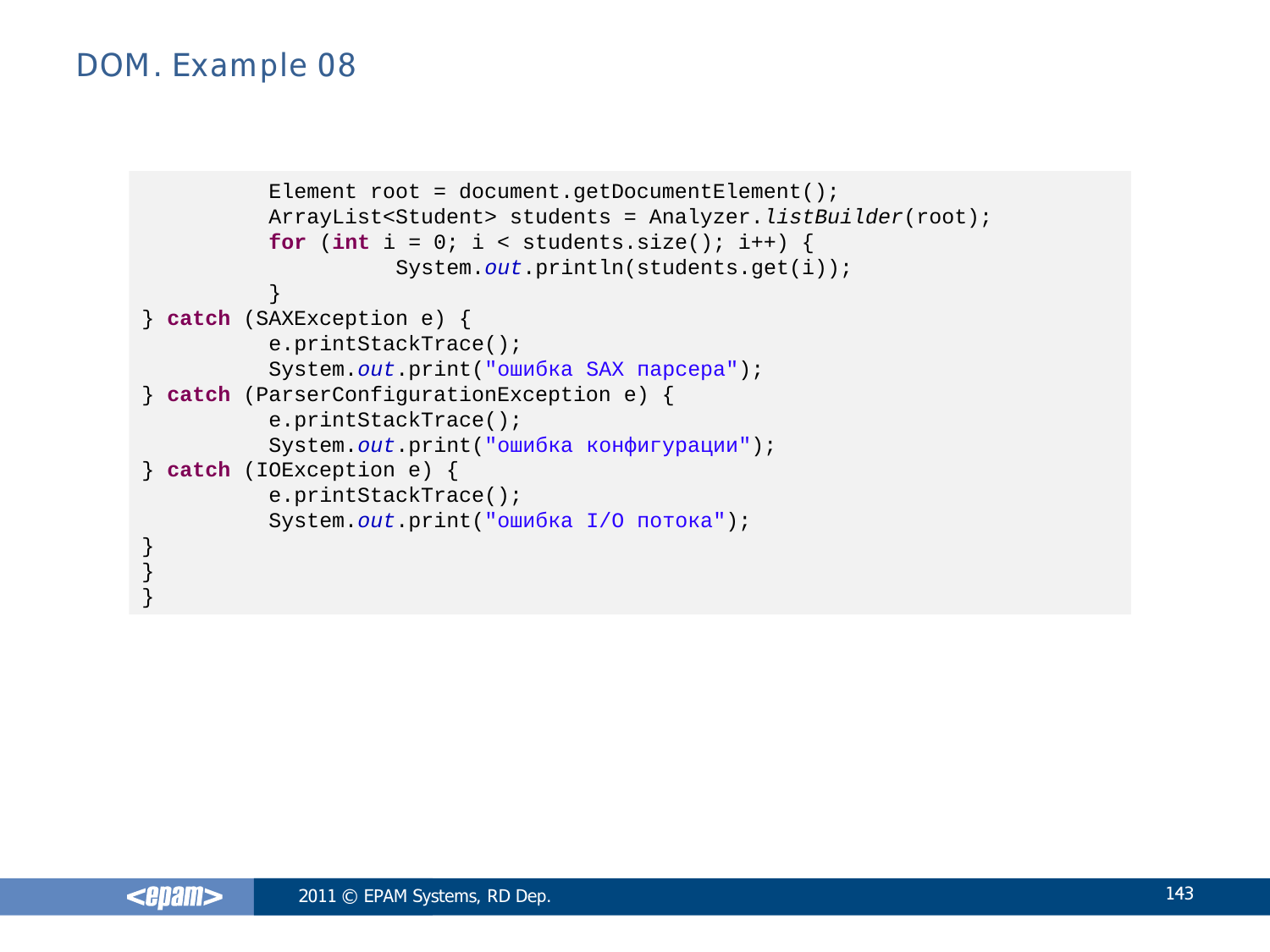

# DOM. Example 08
	Element root = document.getDocumentElement();
	ArrayList<Student> students = Analyzer.listBuilder(root);
	for (int i = 0; i < students.size(); i++) {
		System.out.println(students.get(i));
	}
} catch (SAXException e) {
	e.printStackTrace();
	System.out.print("ошибка SAX парсера");
} catch (ParserConfigurationException e) {
	e.printStackTrace();
	System.out.print("ошибка конфигурации");
} catch (IOException e) {
	e.printStackTrace();
	System.out.print("ошибка I/О потока");
}
}
}
143
2011 © EPAM Systems, RD Dep.